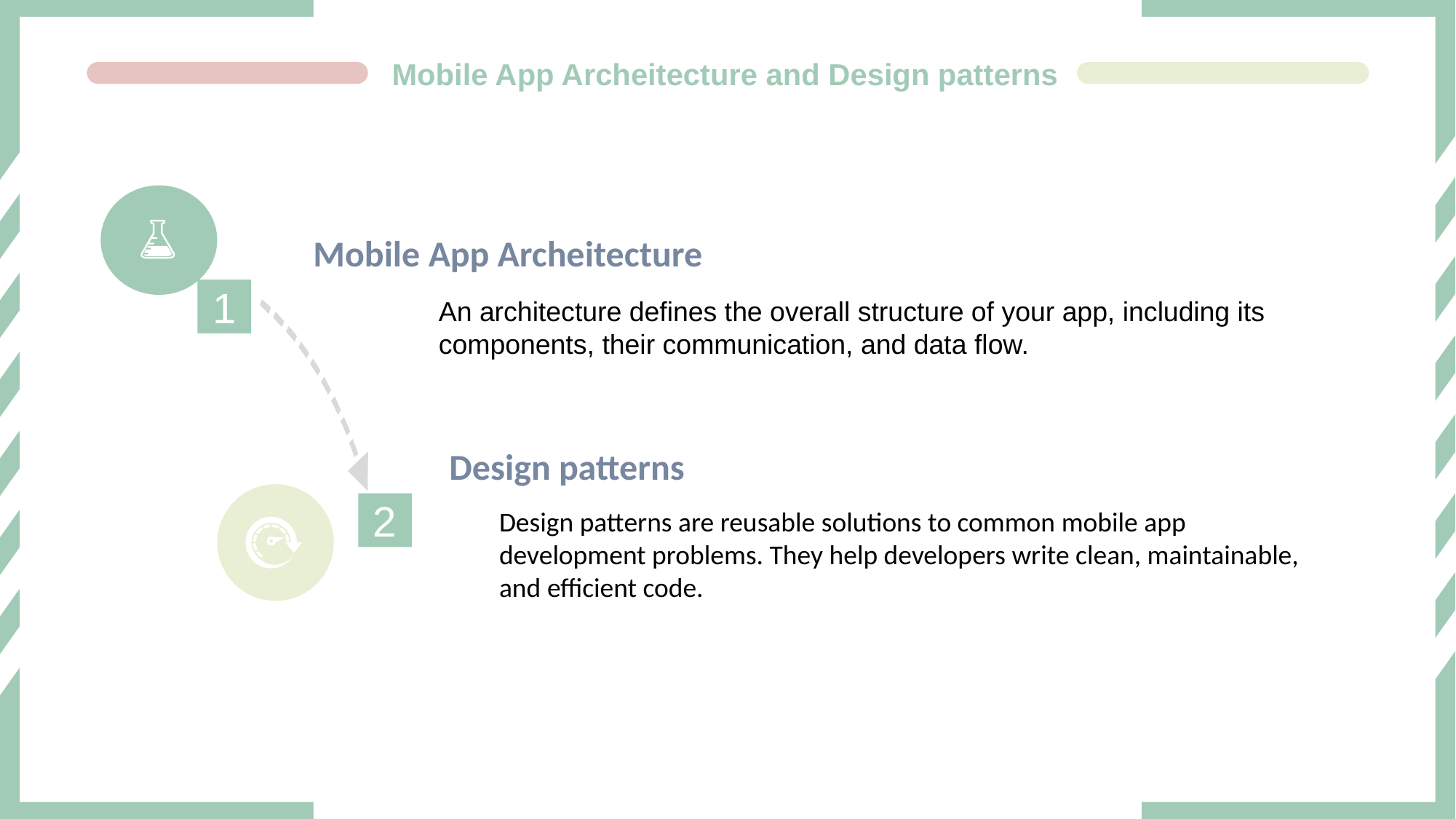

#
Mobile App Archeitecture and Design patterns

Mobile App Archeitecture
1
An architecture defines the overall structure of your app, including its components, their communication, and data flow.

Design patterns

2
Design patterns are reusable solutions to common mobile app development problems. They help developers write clean, maintainable, and efficient code.